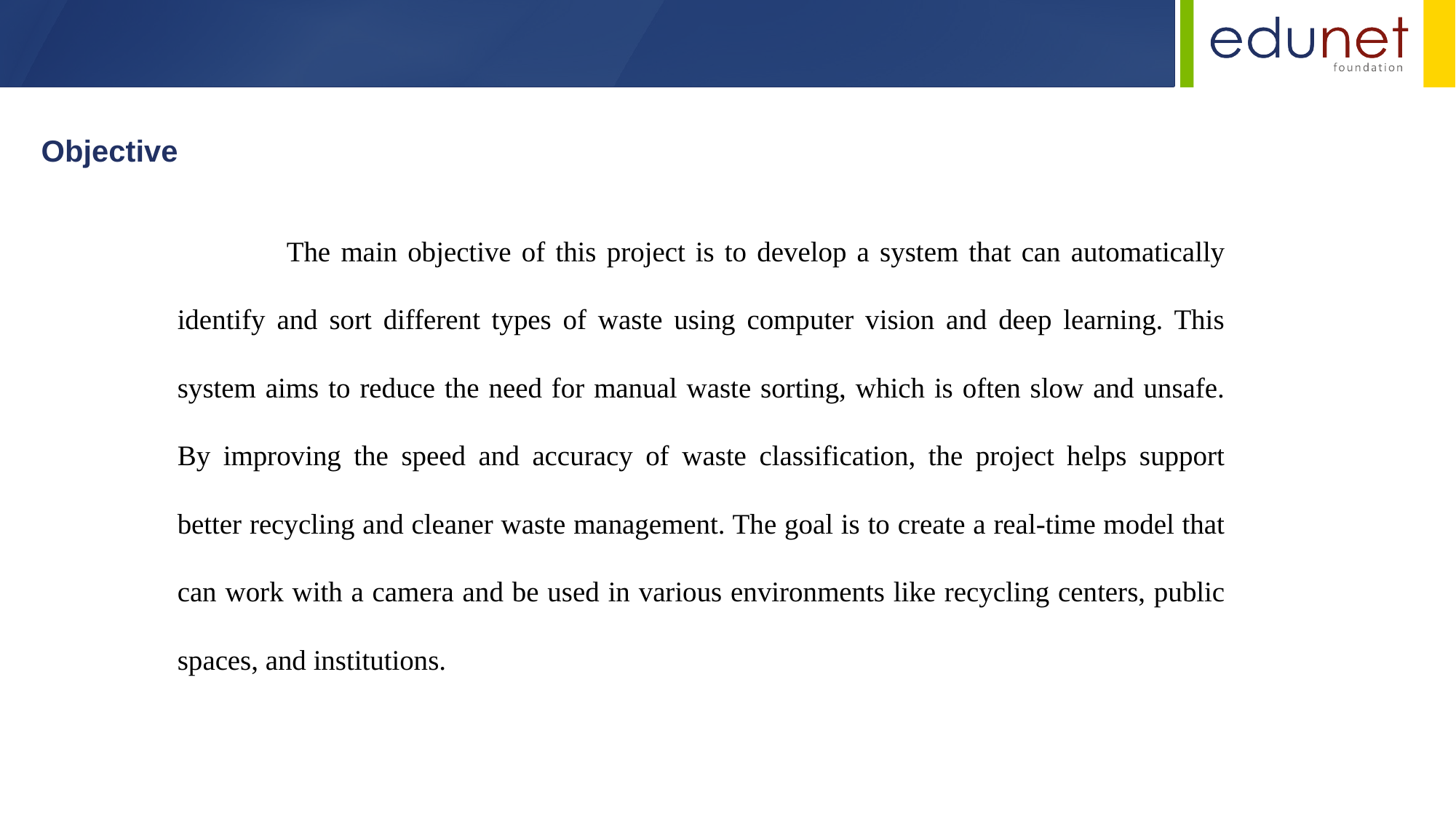

Objective
	The main objective of this project is to develop a system that can automatically identify and sort different types of waste using computer vision and deep learning. This system aims to reduce the need for manual waste sorting, which is often slow and unsafe. By improving the speed and accuracy of waste classification, the project helps support better recycling and cleaner waste management. The goal is to create a real-time model that can work with a camera and be used in various environments like recycling centers, public spaces, and institutions.